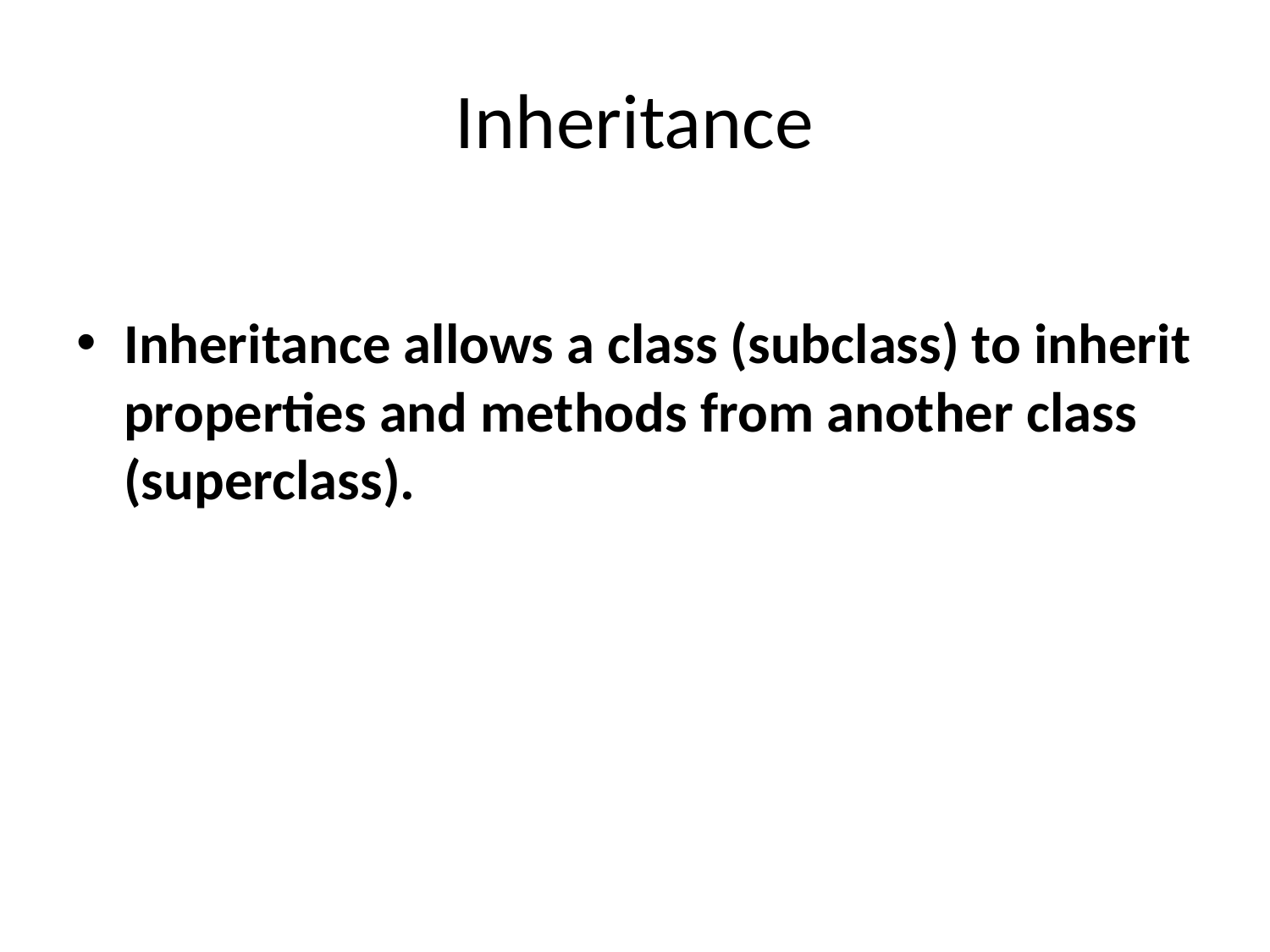

# Inheritance

Inheritance allows a class (subclass) to inherit properties and methods from another class (superclass).